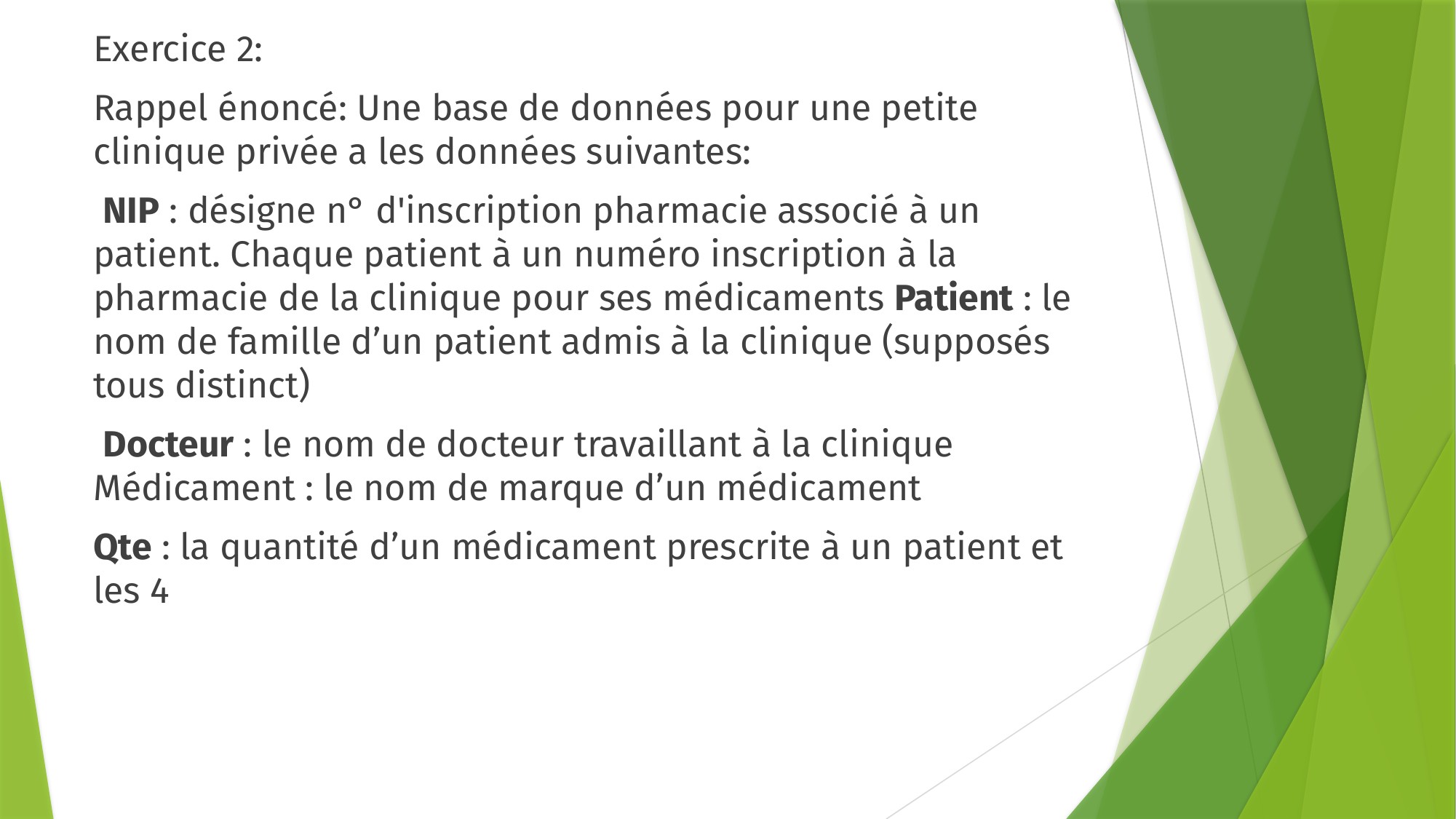

Exercice 2:
Rappel énoncé: Une base de données pour une petite clinique privée a les données suivantes:
 NIP : désigne n° d'inscription pharmacie associé à un patient. Chaque patient à un numéro inscription à la pharmacie de la clinique pour ses médicaments Patient : le nom de famille d’un patient admis à la clinique (supposés tous distinct)
 Docteur : le nom de docteur travaillant à la clinique Médicament : le nom de marque d’un médicament
Qte : la quantité d’un médicament prescrite à un patient et les 4